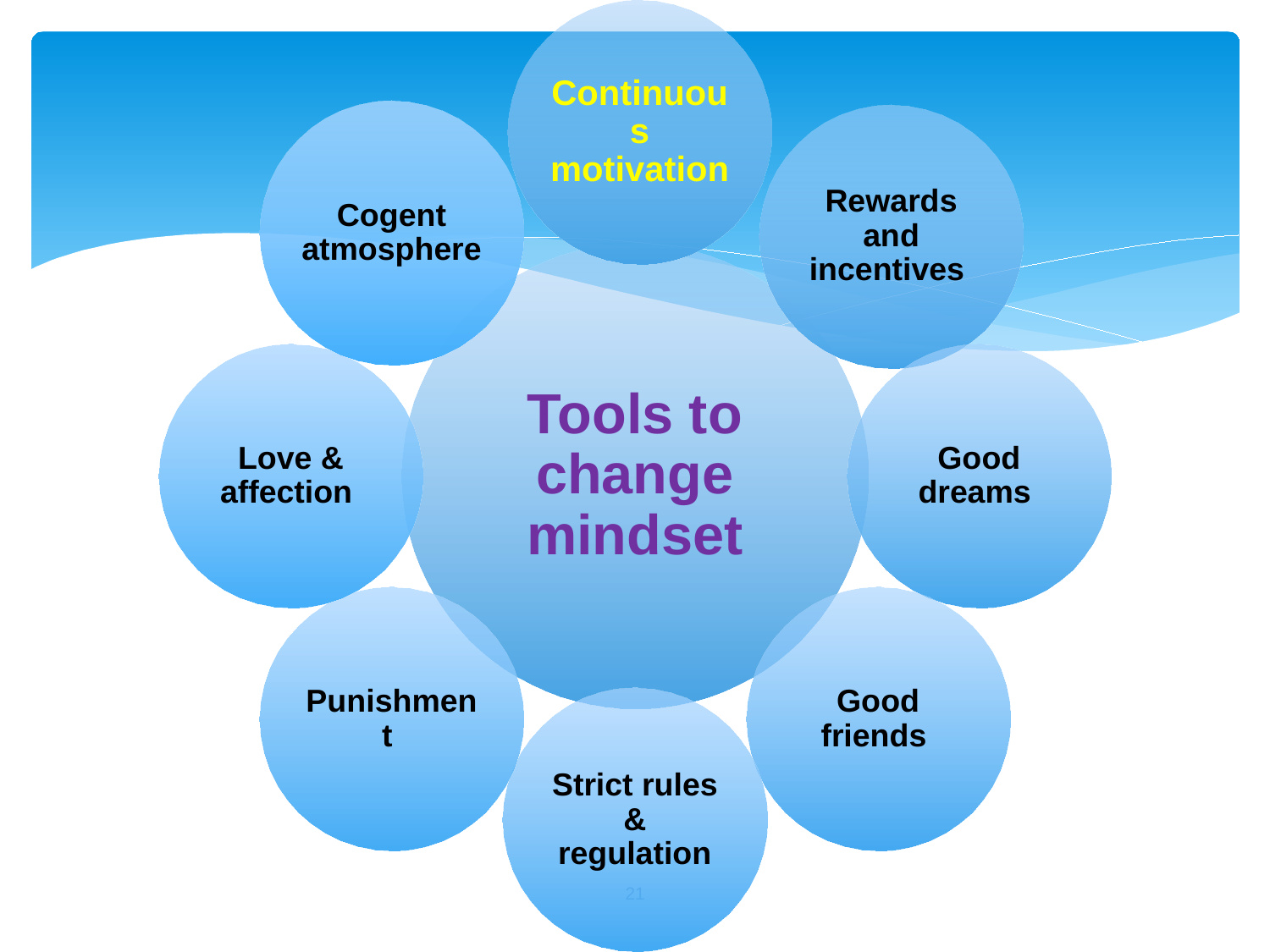

Tools to change mindset
Continuous motivation
Rewards and incentives
Good dreams
Good friends
Strict rules & regulation
Punishment
Love & affection
Cogent atmosphere
21